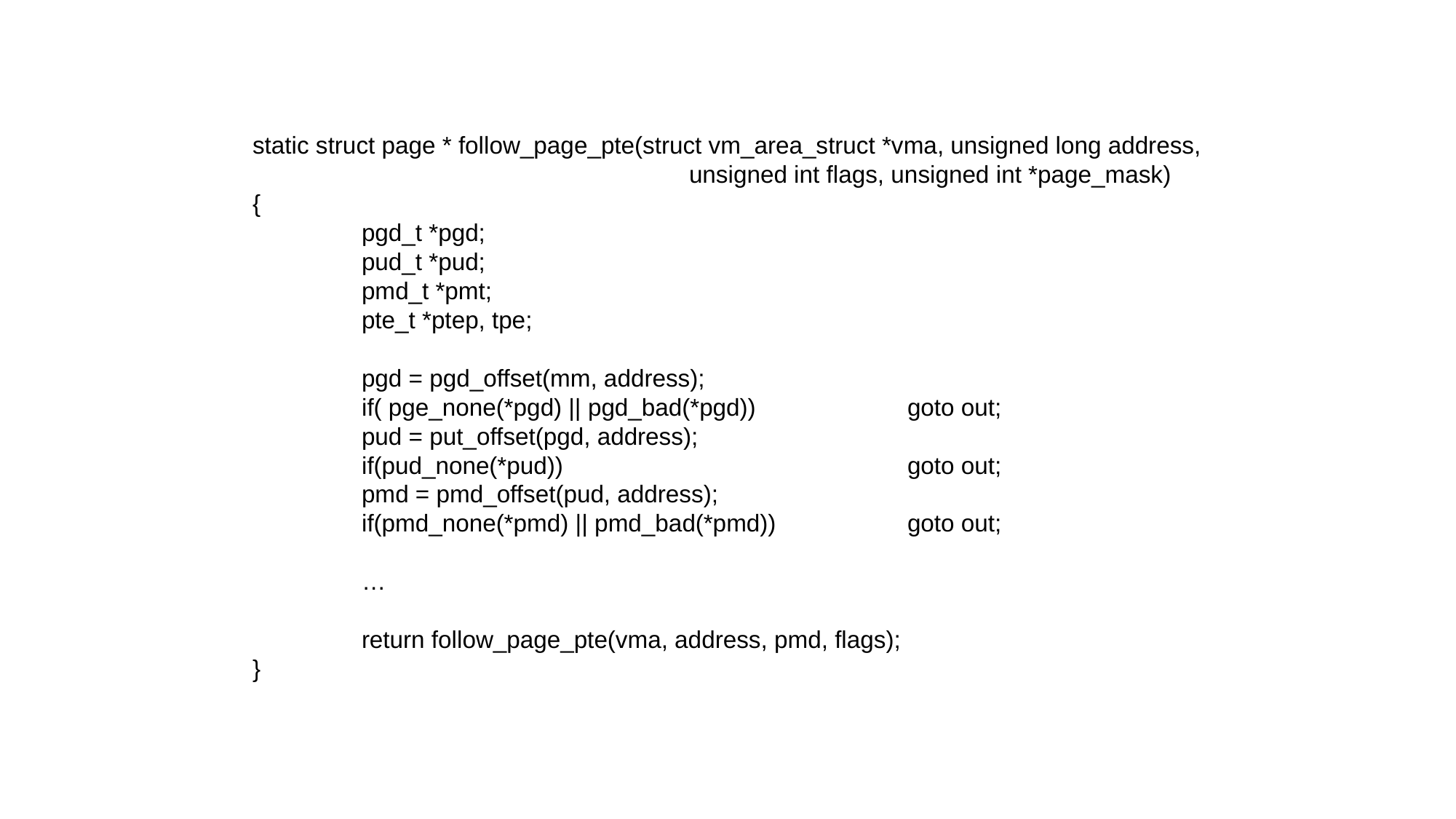

static struct page * follow_page_pte(struct vm_area_struct *vma, unsigned long address,
				unsigned int flags, unsigned int *page_mask)
{
	pgd_t *pgd;
	pud_t *pud;
	pmd_t *pmt;
	pte_t *ptep, tpe;

	pgd = pgd_offset(mm, address);
	if( pge_none(*pgd) || pgd_bad(*pgd))		goto out;
	pud = put_offset(pgd, address);
	if(pud_none(*pud))				goto out;
	pmd = pmd_offset(pud, address);
	if(pmd_none(*pmd) || pmd_bad(*pmd))		goto out;

	…

	return follow_page_pte(vma, address, pmd, flags);
}